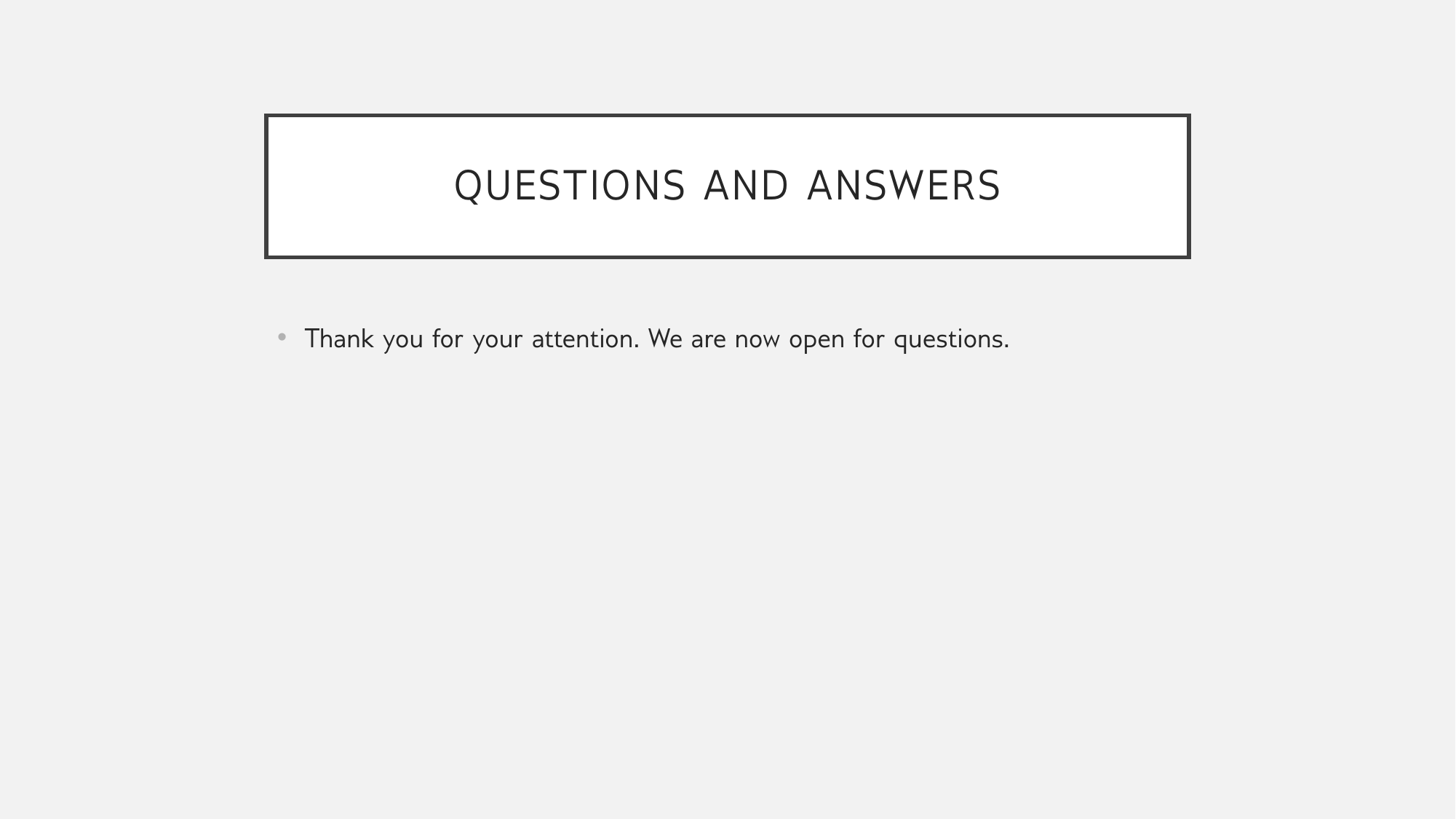

# Questions and Answers
Thank you for your attention. We are now open for questions.